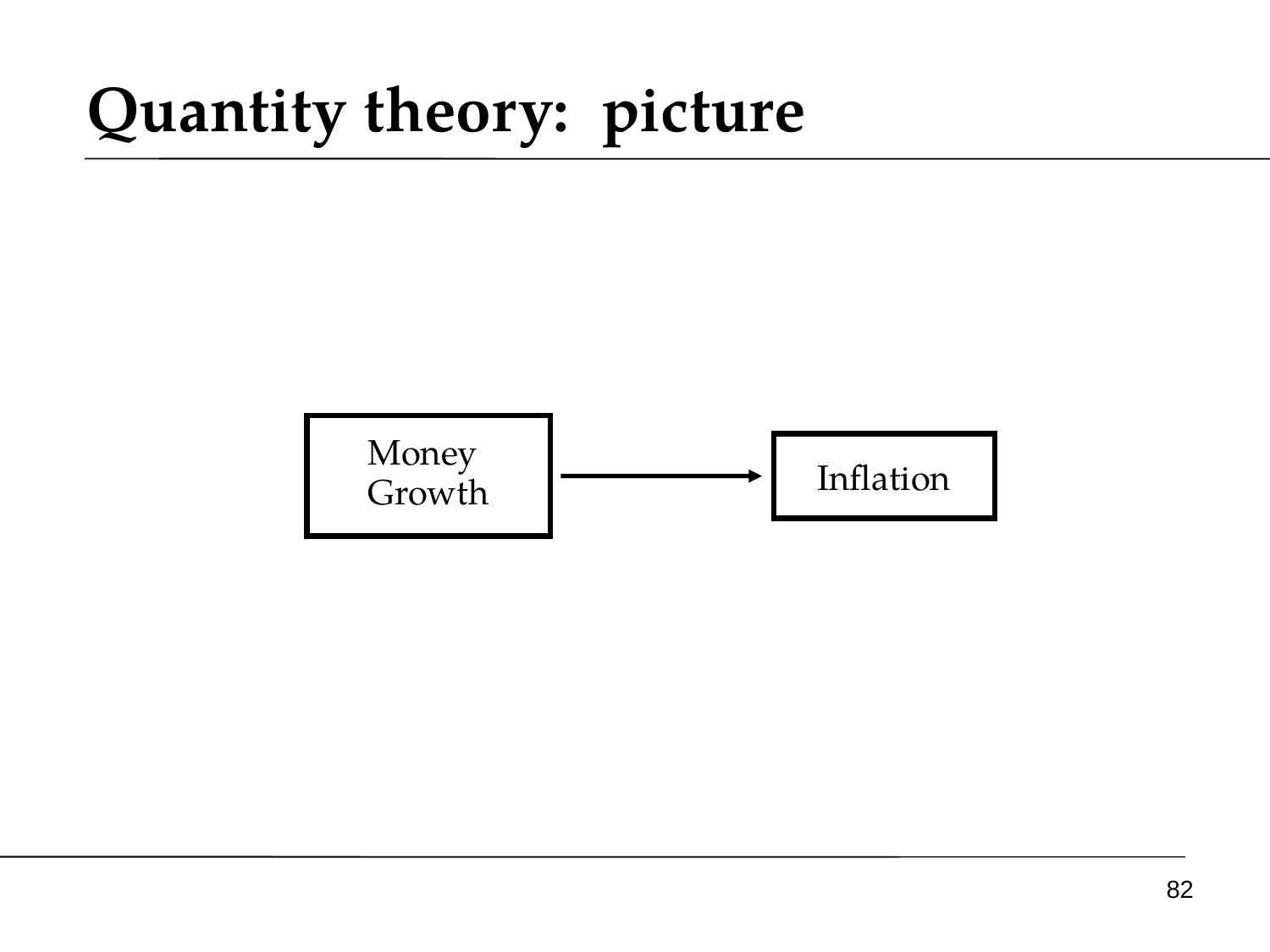

# Quantity theory:  picture

Money
Growth
Inflation

82